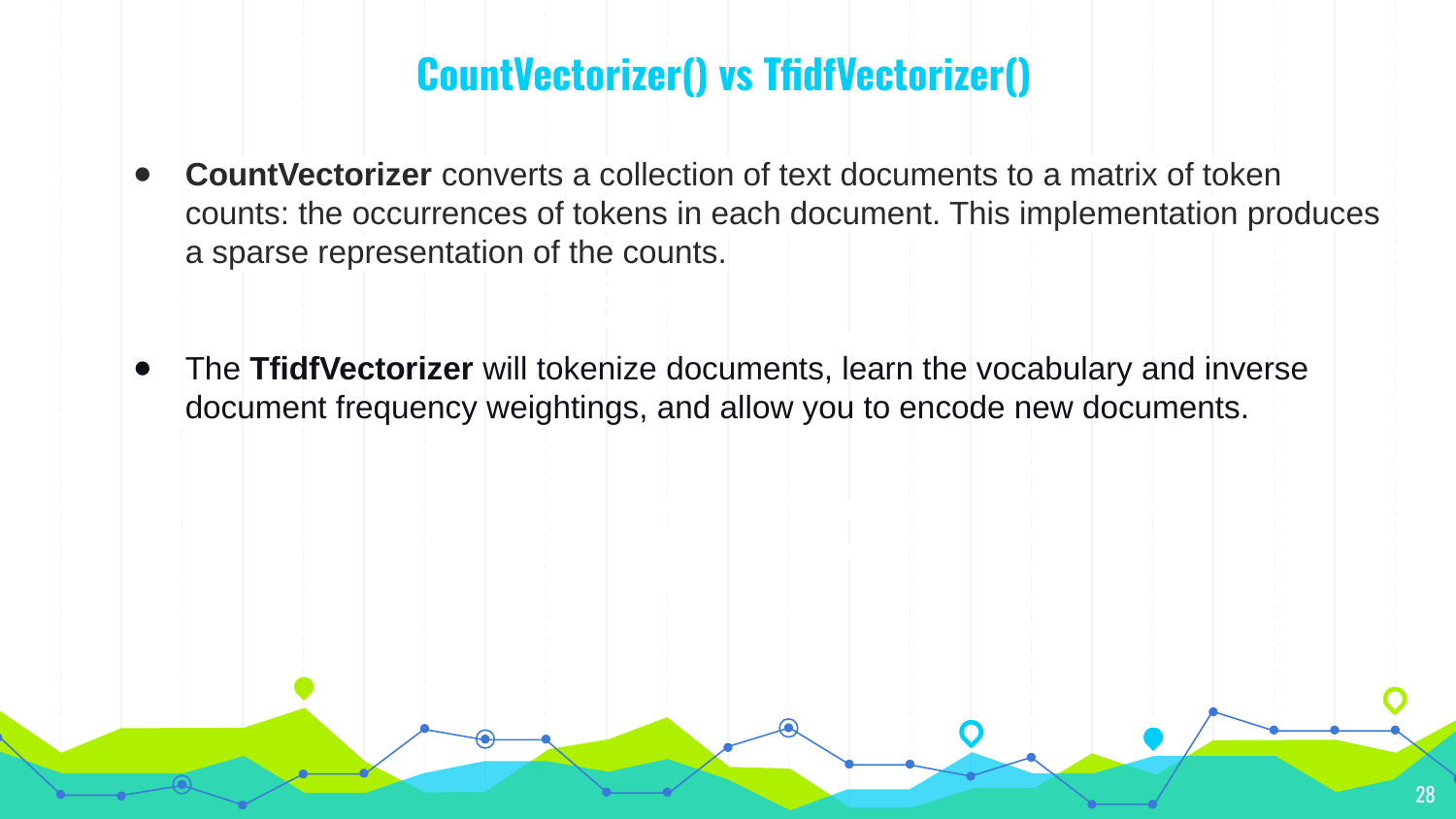

# CountVectorizer() vs TfidfVectorizer()
CountVectorizer converts a collection of text documents to a matrix of token counts: the occurrences of tokens in each document. This implementation produces a sparse representation of the counts.

The TfidfVectorizer will tokenize documents, learn the vocabulary and inverse document frequency weightings, and allow you to encode new documents.

28